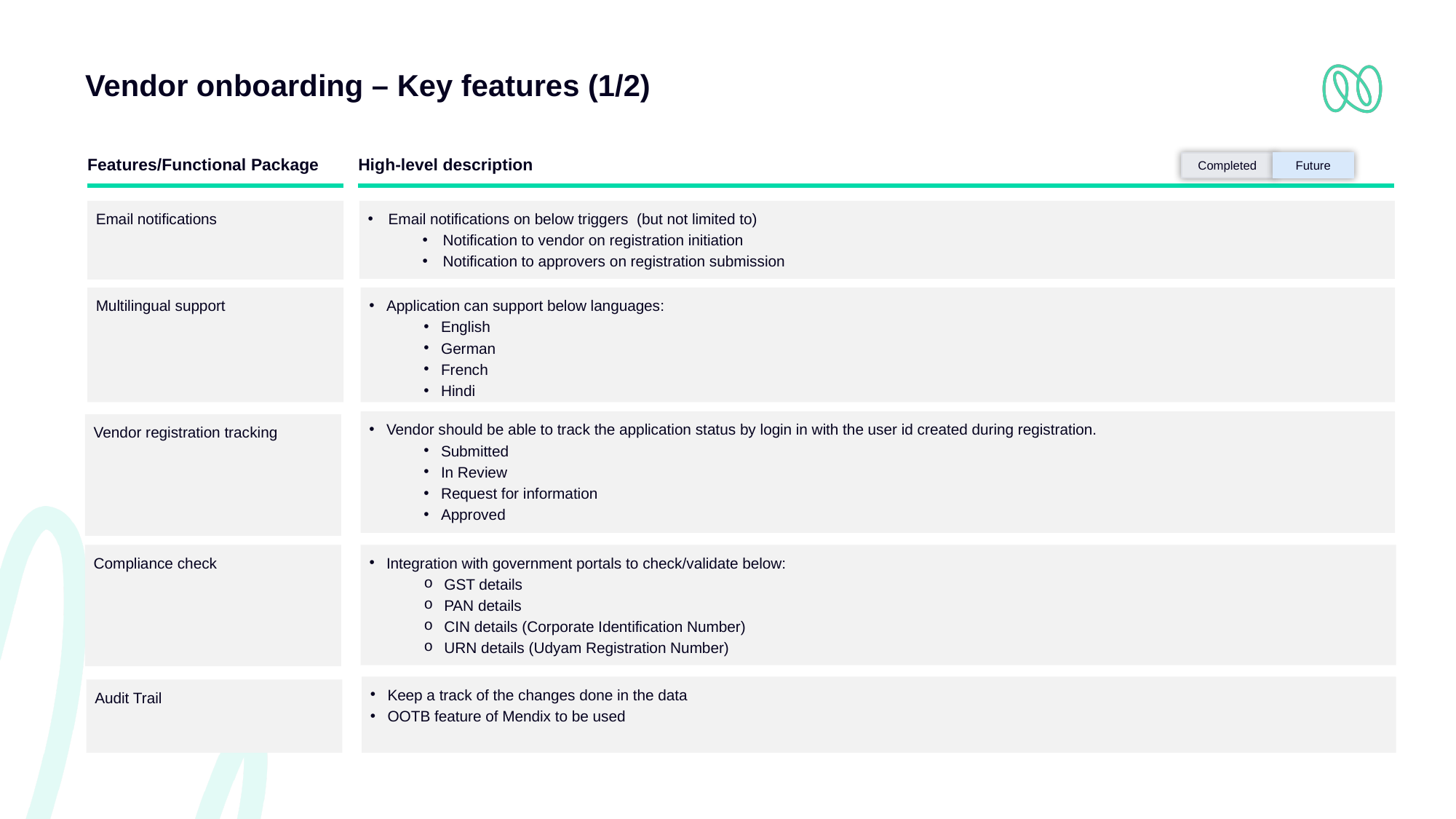

# Vendor onboarding – Key features (1/2)
Features/Functional Package
High-level description
Completed
Future
Email notifications
Email notifications on below triggers  (but not limited to)
Notification to vendor on registration initiation
Notification to approvers on registration submission
Application can support below languages:
English
German
French
Hindi

Multilingual support
Vendor should be able to track the application status by login in with the user id created during registration.
Submitted
In Review
Request for information
Approved
Vendor registration tracking
Compliance check
Integration with government portals to check/validate below:
GST details
PAN details
CIN details (Corporate Identification Number)
URN details (Udyam Registration Number)
Keep a track of the changes done in the data
OOTB feature of Mendix to be used
Audit Trail